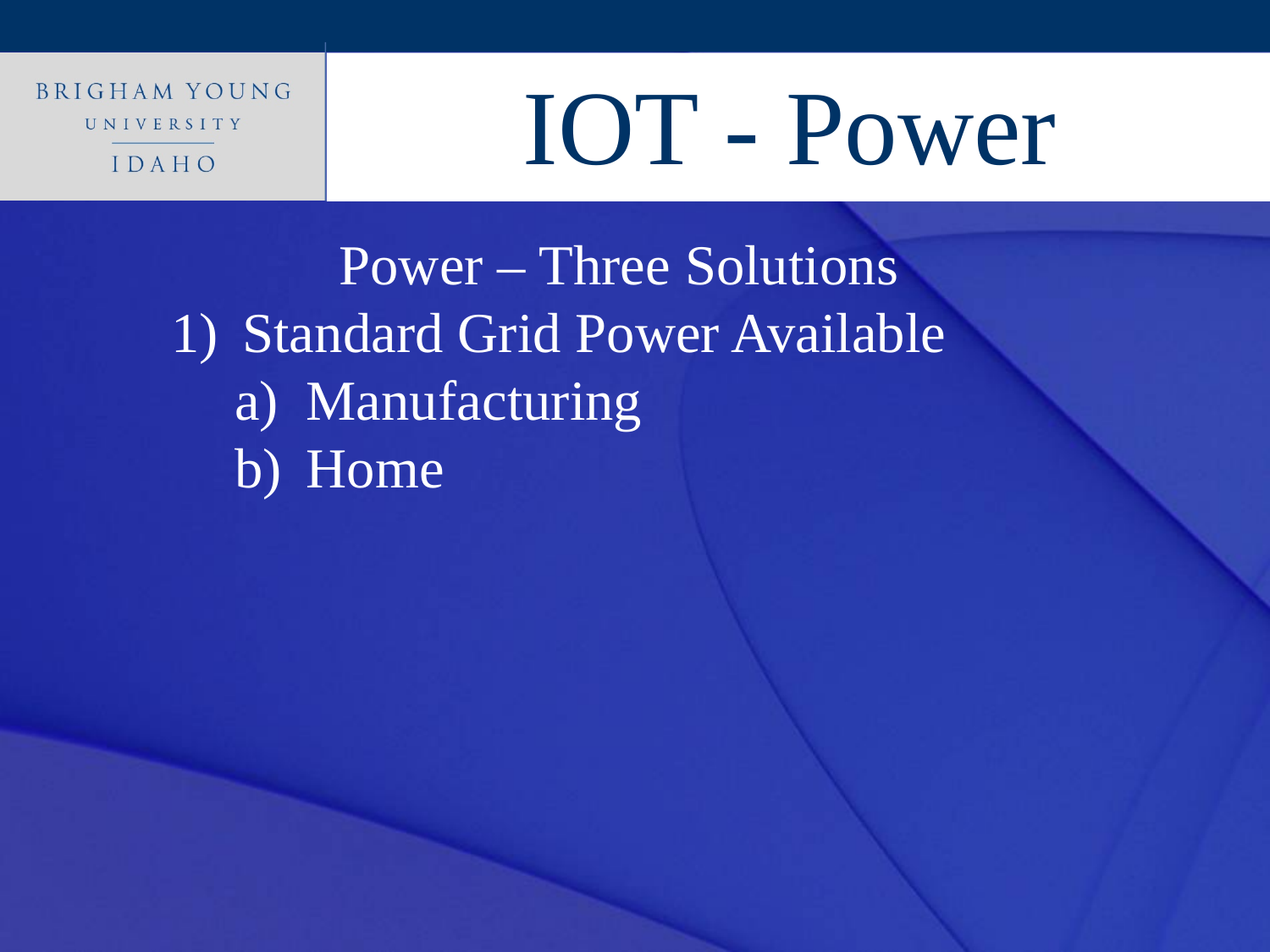

IOT - Power
Power – Three Solutions
Standard Grid Power Available
Manufacturing
Home